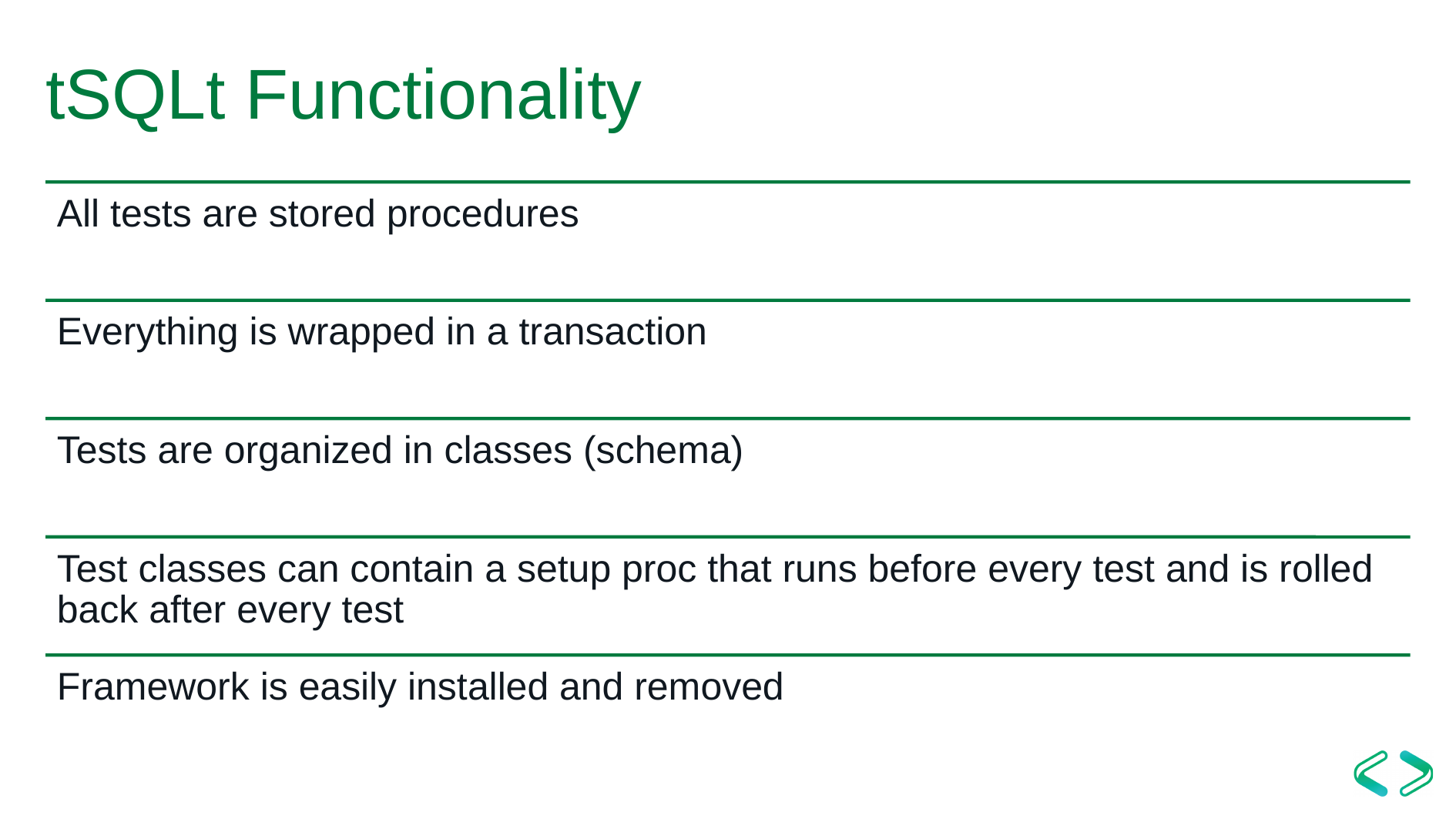

# tSQLt Functionality
All tests are stored procedures
Everything is wrapped in a transaction
Tests are organized in classes (schema)
Test classes can contain a setup proc that runs before every test and is rolled back after every test
Framework is easily installed and removed